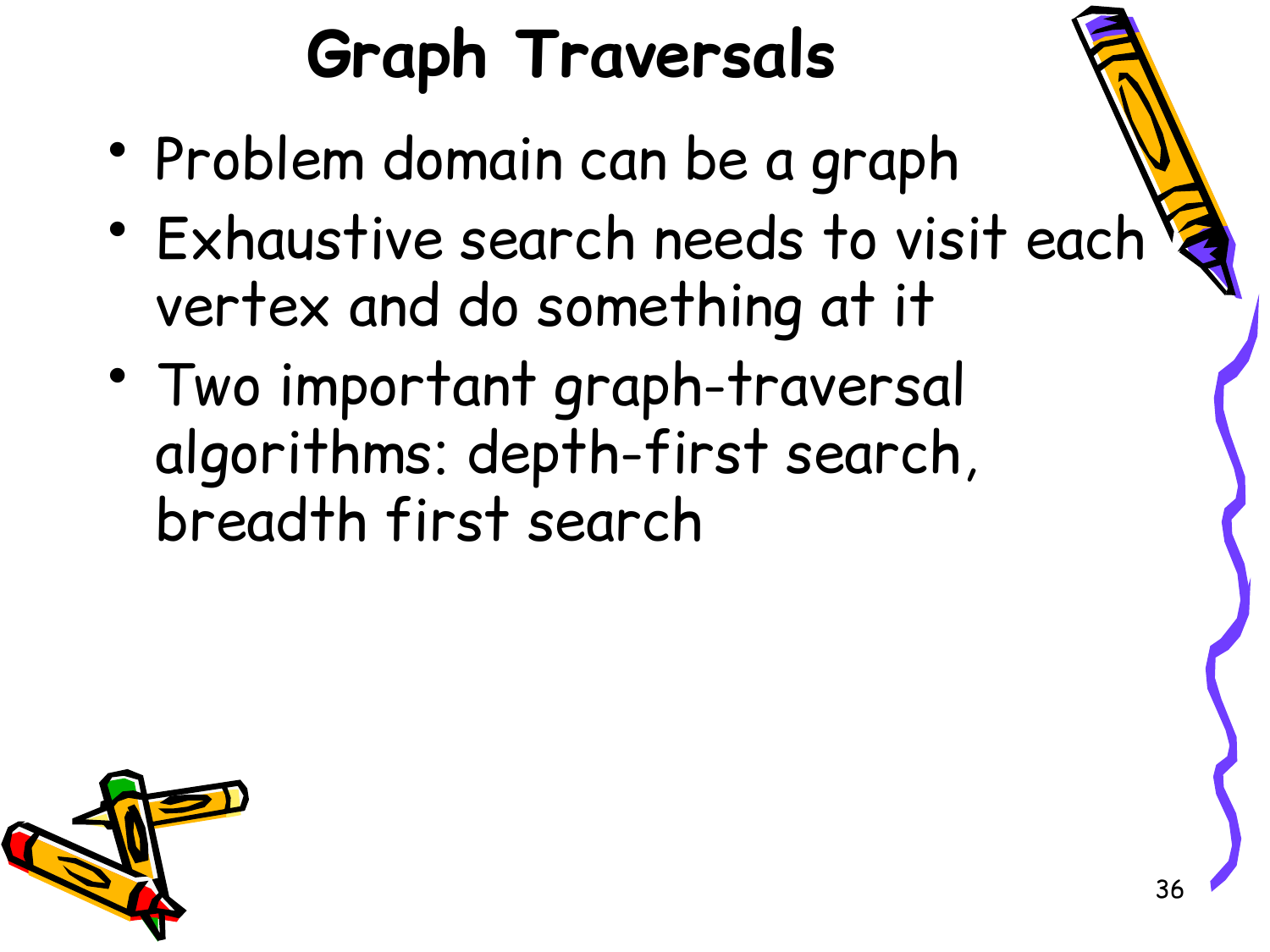

# Graph Traversals
Problem domain can be a graph
Exhaustive search needs to visit each vertex and do something at it
Two important graph-traversal algorithms: depth-first search, breadth first search
36